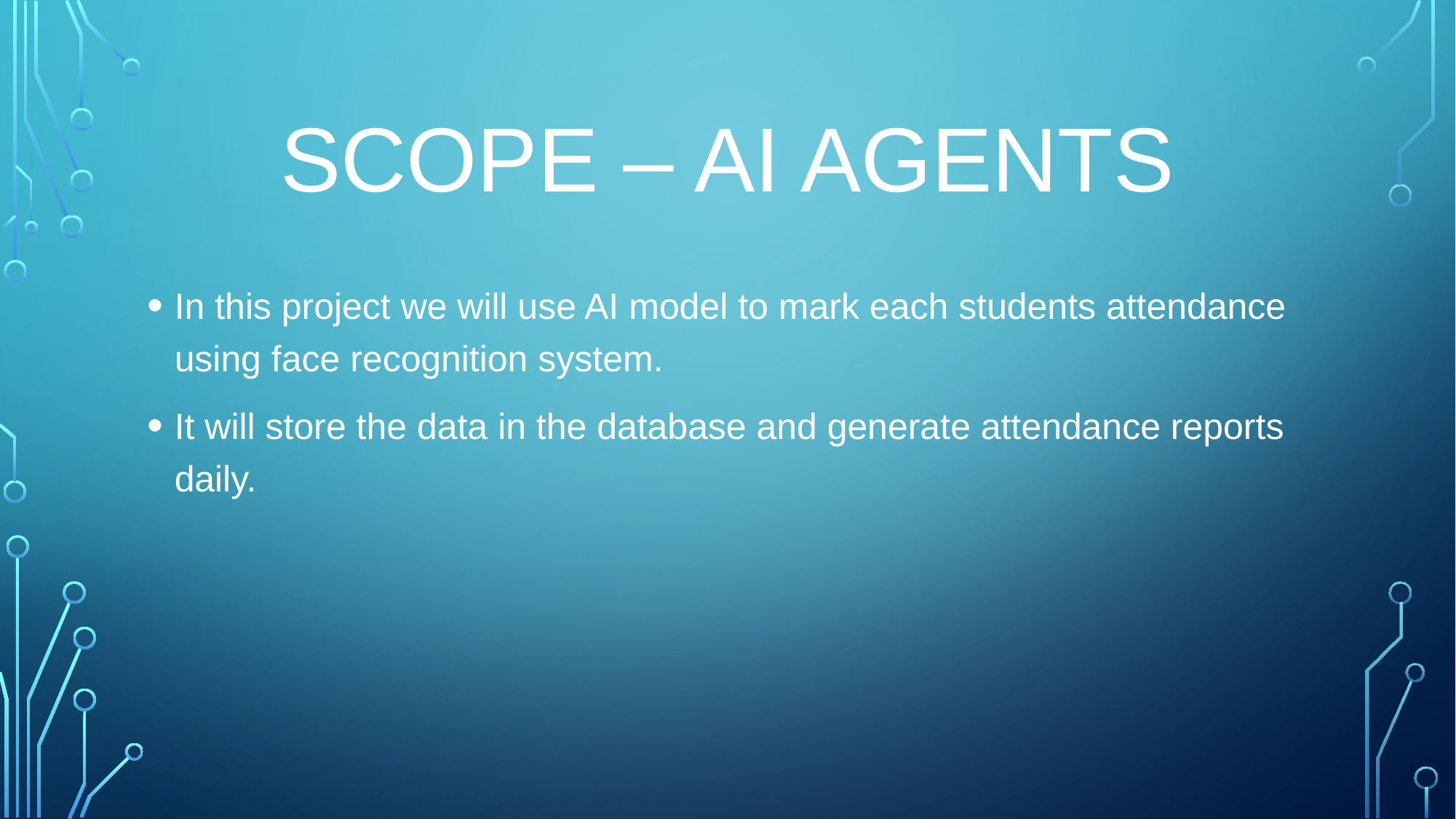

# Scope – Ai Agents
In this project we will use AI model to mark each students attendance using face recognition system.
It will store the data in the database and generate attendance reports daily.